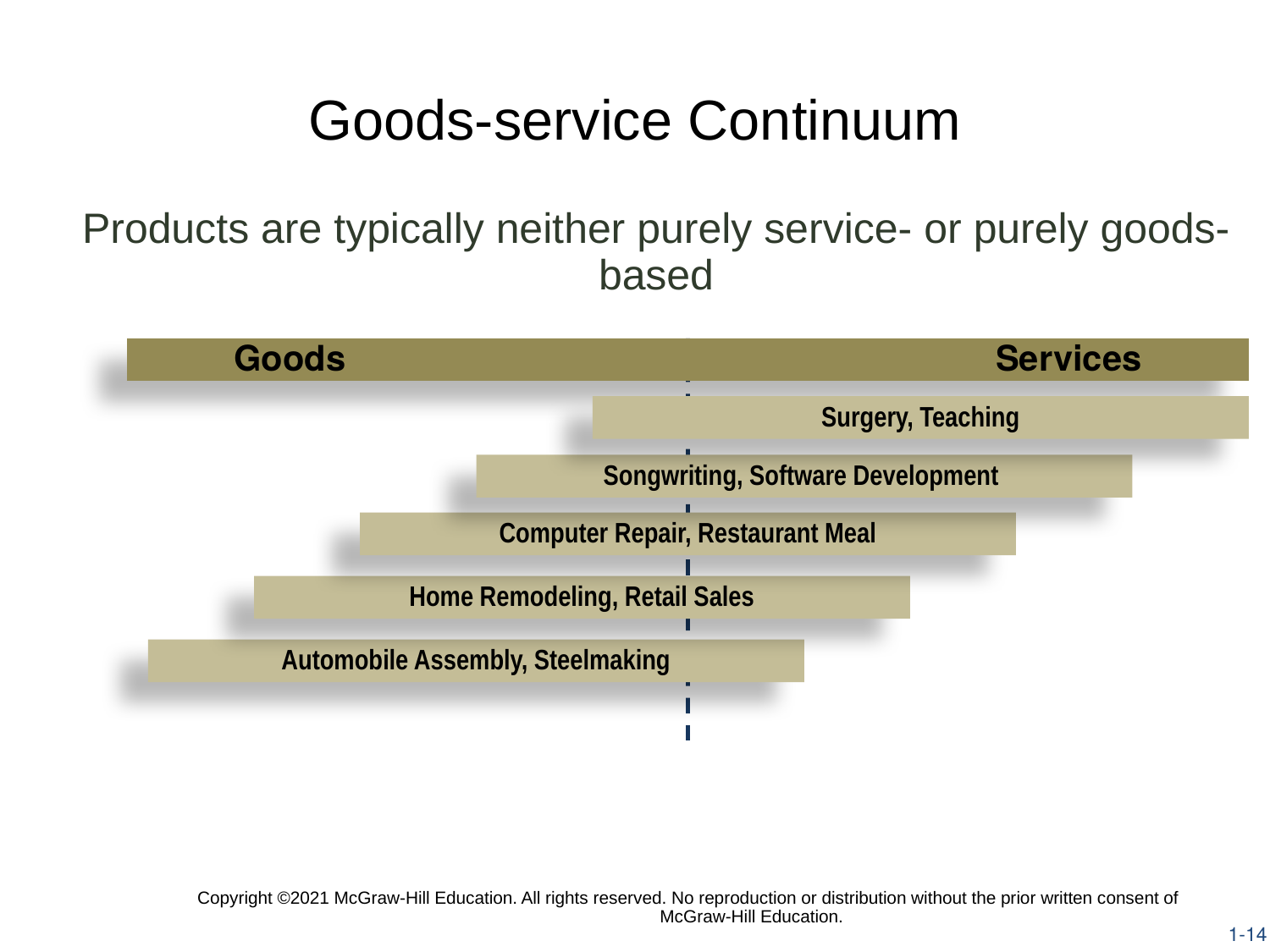

# Goods-service Continuum
Products are typically neither purely service- or purely goods-based
Goods						Services

Surgery, Teaching
Songwriting, Software Development
Computer Repair, Restaurant Meal
Home Remodeling, Retail Sales
Automobile Assembly, Steelmaking
Copyright ©2021 McGraw-Hill Education. All rights reserved. No reproduction or distribution without the prior written consent of McGraw-Hill Education.
1-14